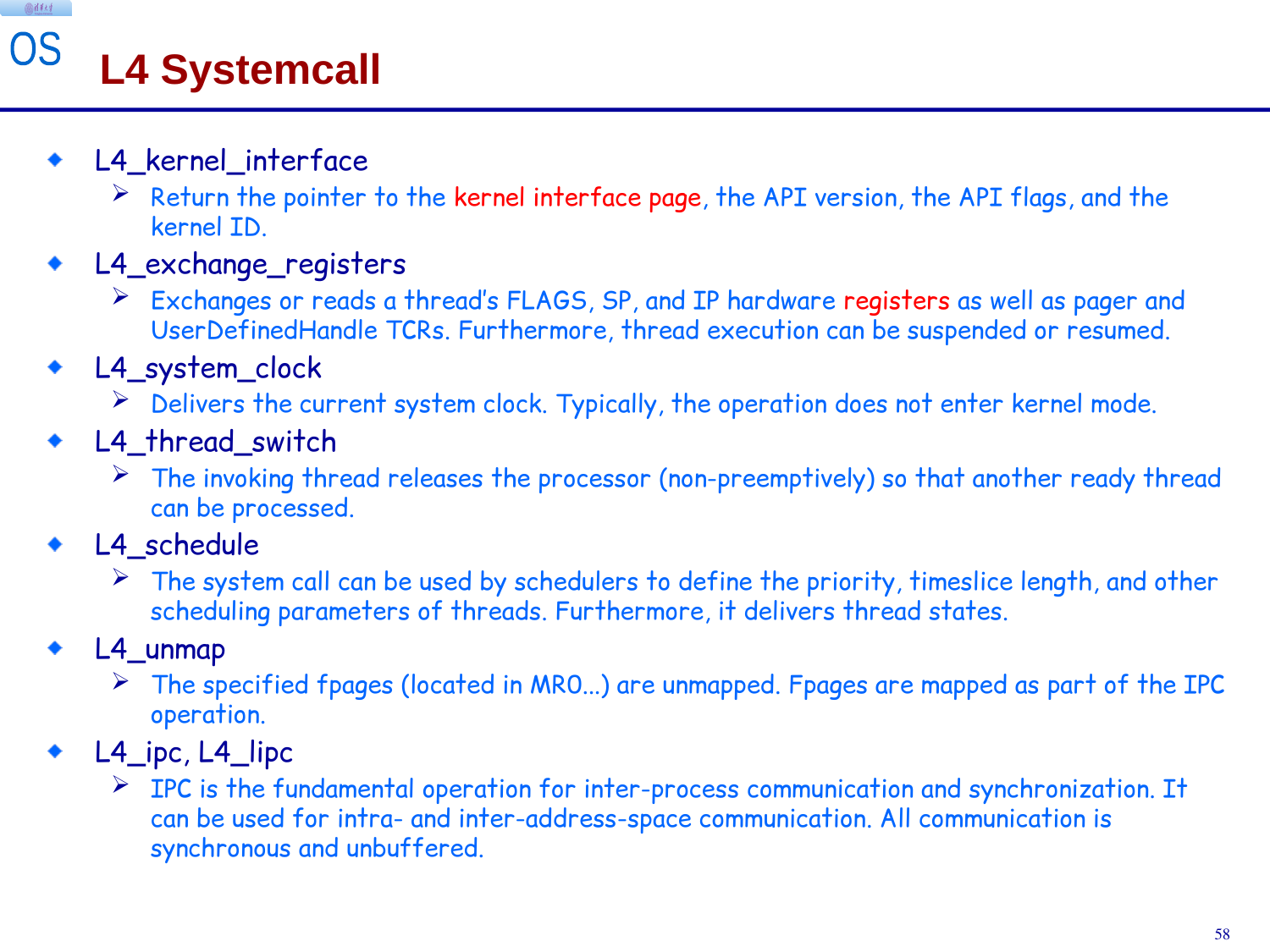

# L4 Systemcall
L4_kernel_interface
Return the pointer to the kernel interface page, the API version, the API flags, and the kernel ID.
L4_exchange_registers
Exchanges or reads a thread’s FLAGS, SP, and IP hardware registers as well as pager and UserDefinedHandle TCRs. Furthermore, thread execution can be suspended or resumed.
L4_system_clock
Delivers the current system clock. Typically, the operation does not enter kernel mode.
L4_thread_switch
The invoking thread releases the processor (non-preemptively) so that another ready thread can be processed.
L4_schedule
The system call can be used by schedulers to define the priority, timeslice length, and other scheduling parameters of threads. Furthermore, it delivers thread states.
L4_unmap
The specified fpages (located in MR0...) are unmapped. Fpages are mapped as part of the IPC operation.
L4_ipc, L4_lipc
IPC is the fundamental operation for inter-process communication and synchronization. It can be used for intra- and inter-address-space communication. All communication is synchronous and unbuffered.